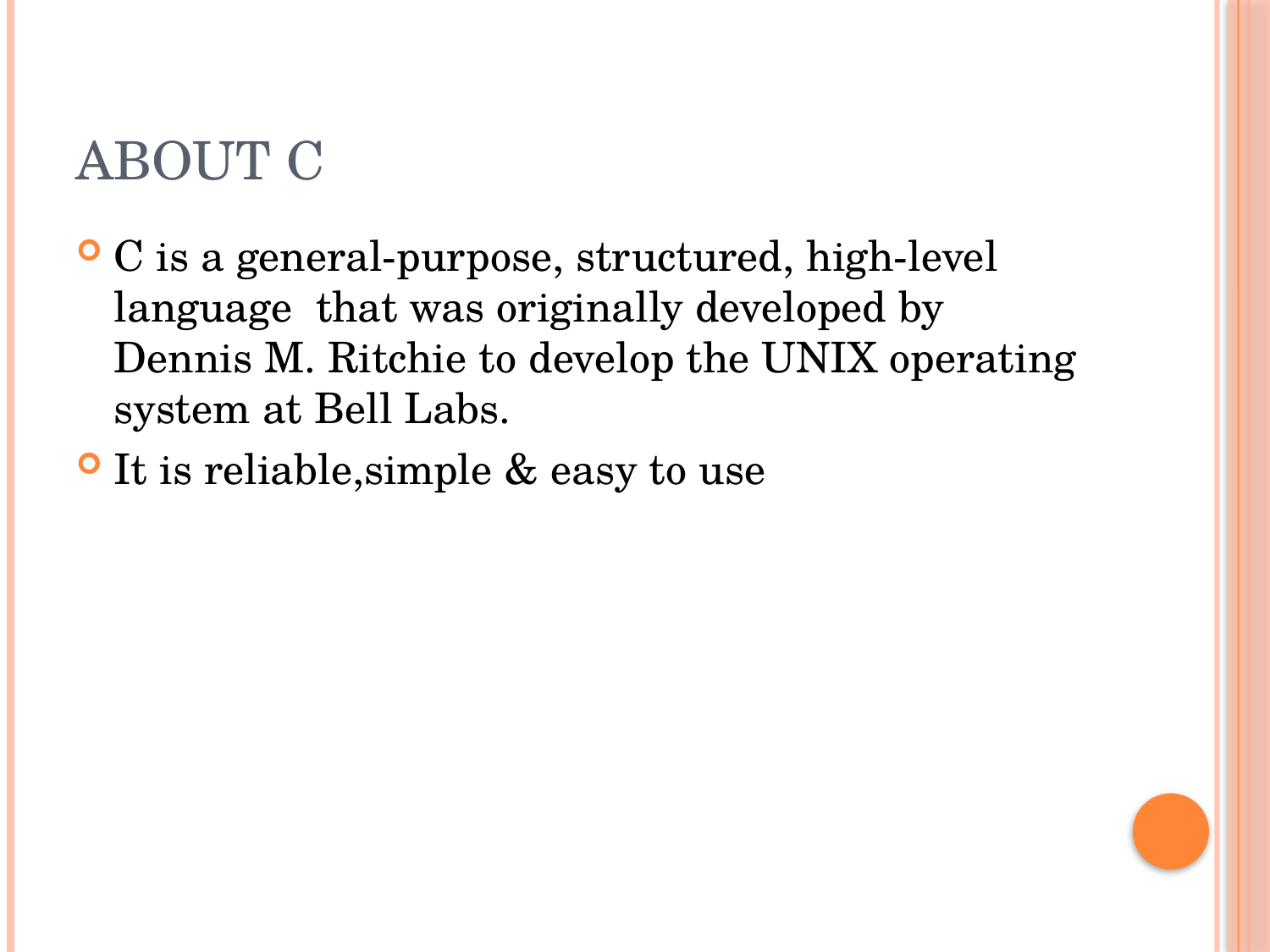

# About C
C is a general-purpose, structured, high-level language  that was originally developed by Dennis M. Ritchie to develop the UNIX operating system at Bell Labs.
It is reliable,simple & easy to use